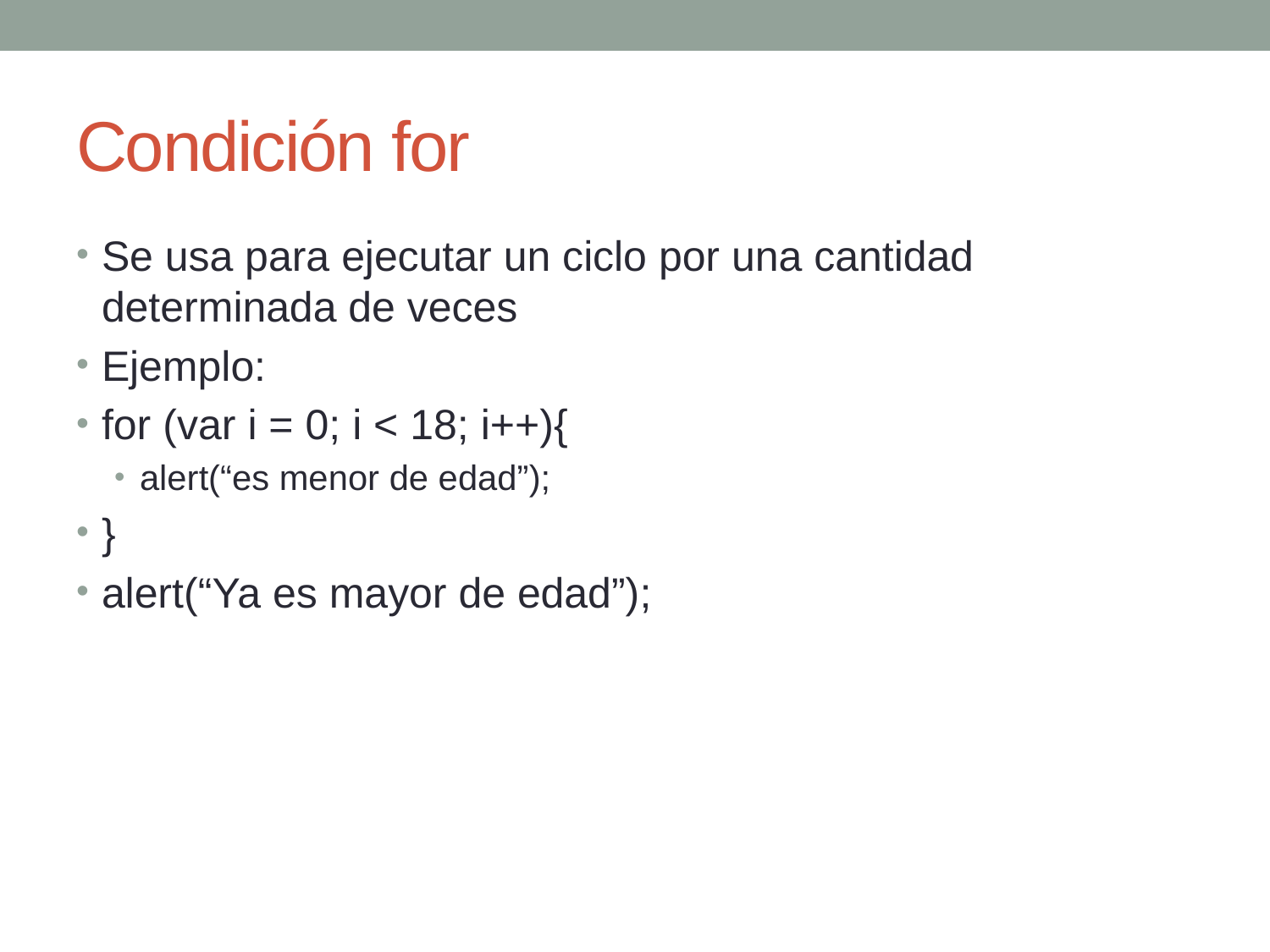

# Condición for
Se usa para ejecutar un ciclo por una cantidad determinada de veces
Ejemplo:
for (var i = 0; i < 18; i++){
alert(“es menor de edad”);
}
alert(“Ya es mayor de edad”);